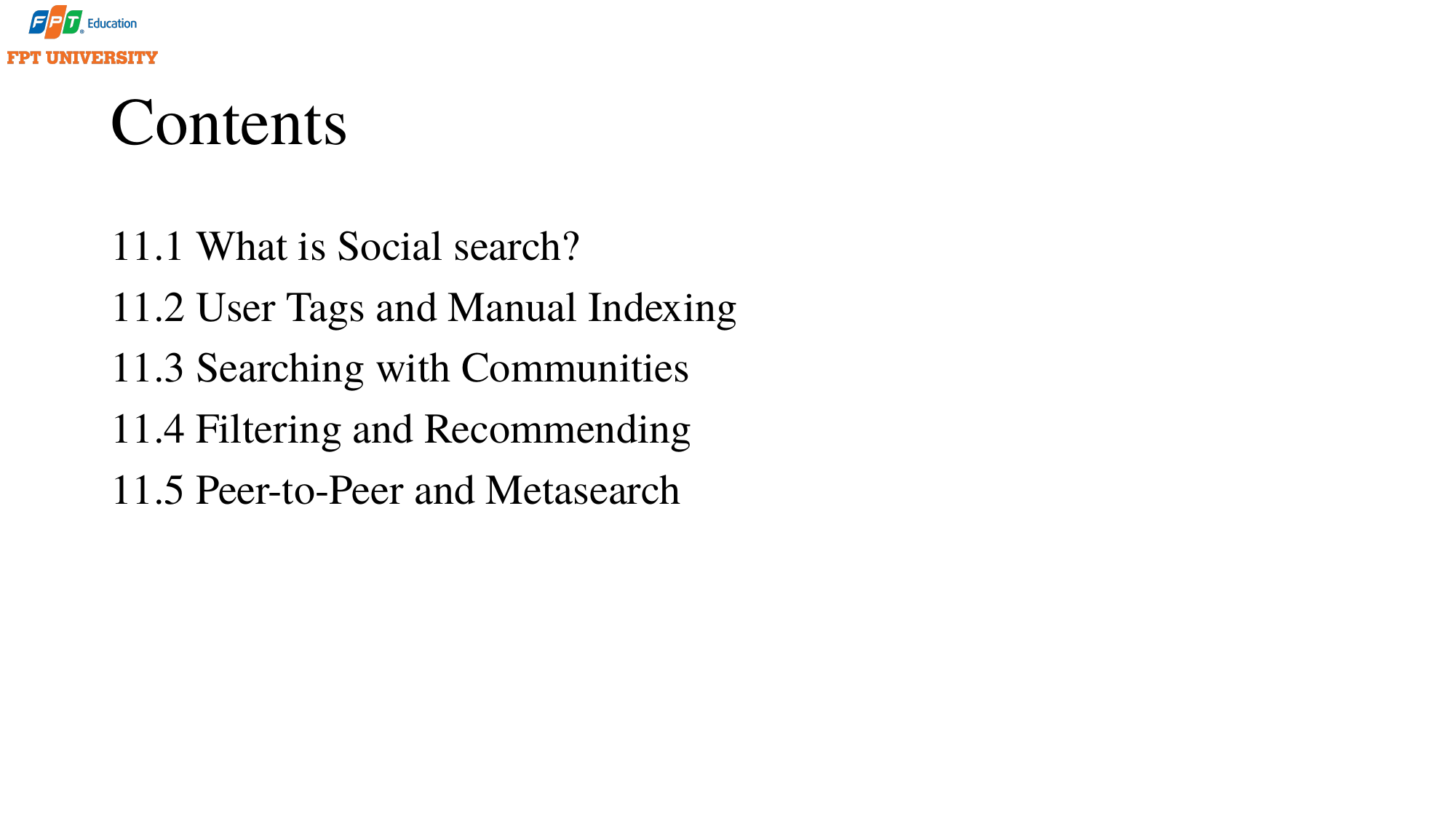

# Contents
11.1 What is Social search?
11.2 User Tags and Manual Indexing
11.3 Searching with Communities
11.4 Filtering and Recommending
11.5 Peer-to-Peer and Metasearch